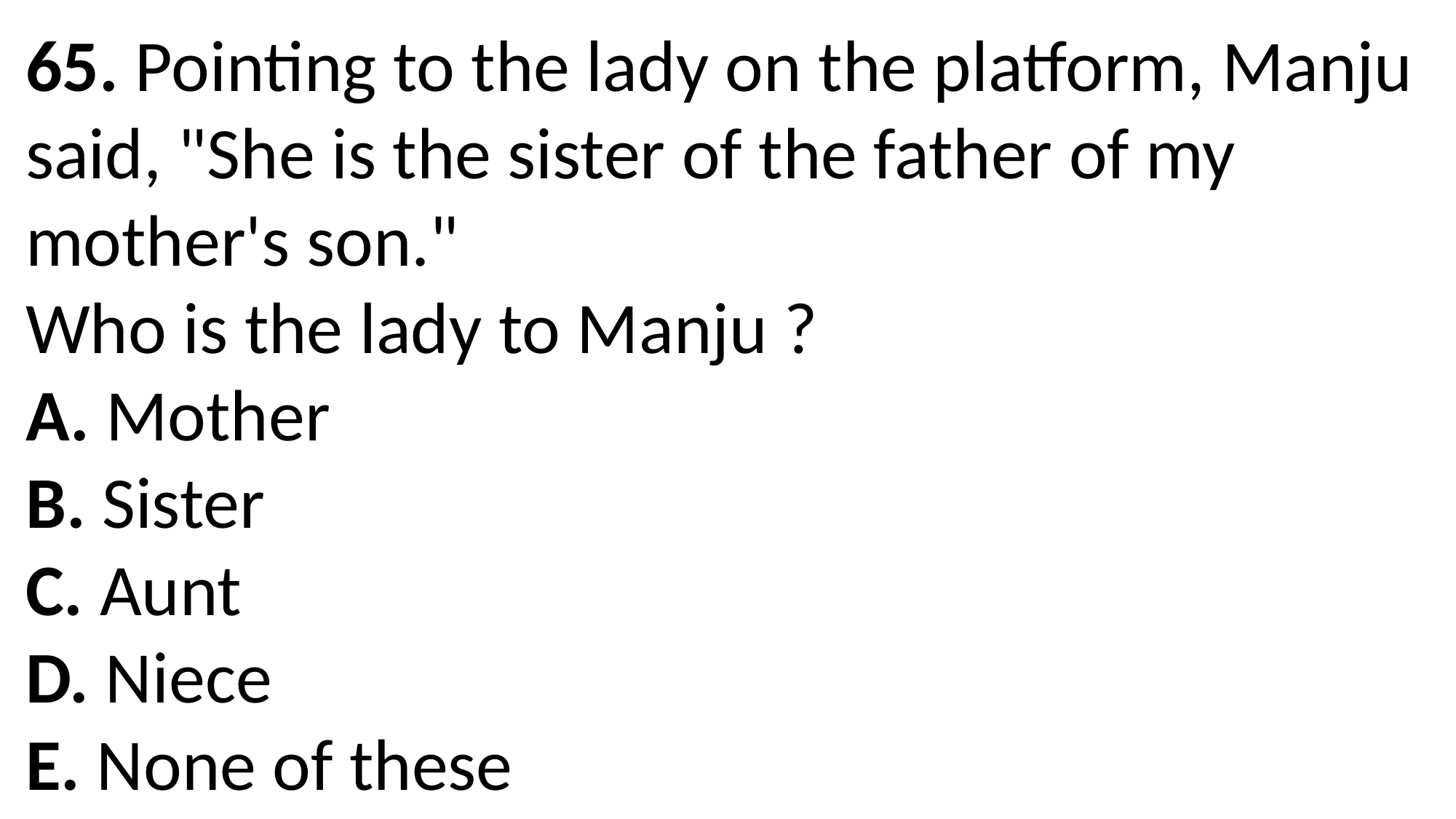

65. Pointing to the lady on the platform, Manju said, "She is the sister of the father of my mother's son."
Who is the lady to Manju ?
A. Mother
B. Sister
C. Aunt
D. Niece
E. None of these